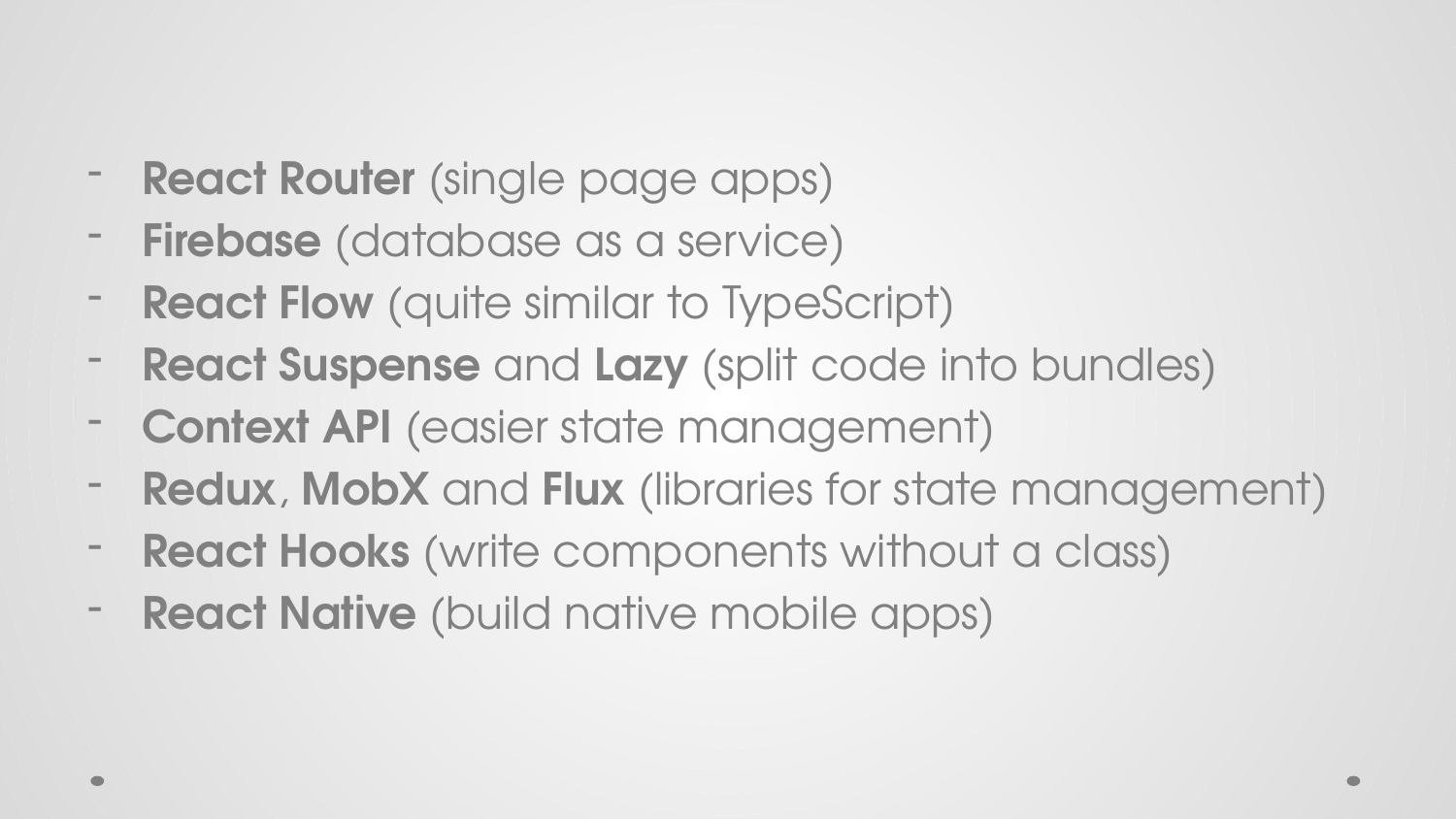

React Router (single page apps)
Firebase (database as a service)
React Flow (quite similar to TypeScript)
React Suspense and Lazy (split code into bundles)
Context API (easier state management)
Redux, MobX and Flux (libraries for state management)
React Hooks (write components without a class)
React Native (build native mobile apps)